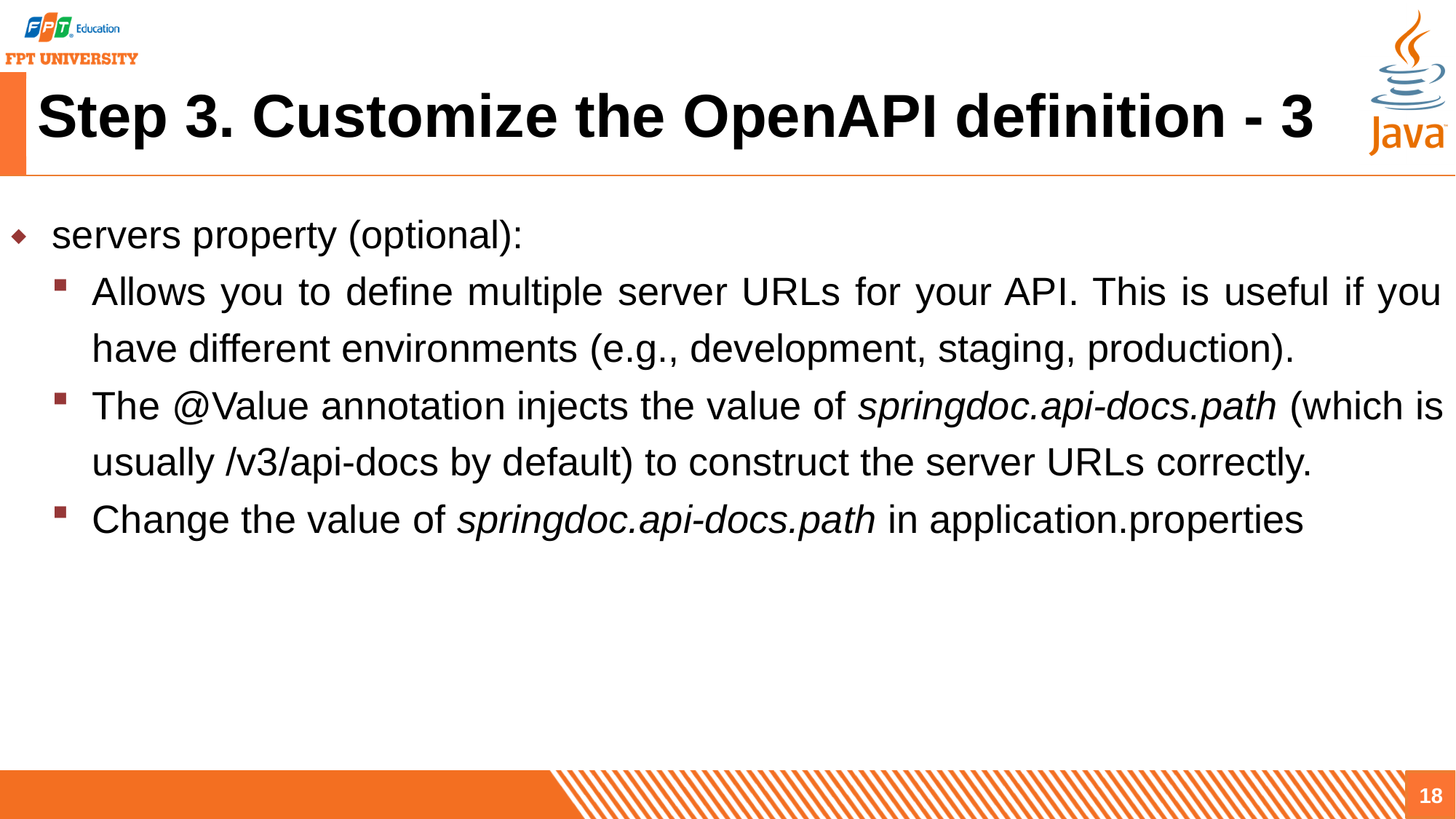

# Step 3. Customize the OpenAPI definition - 3
servers property (optional):
Allows you to define multiple server URLs for your API. This is useful if you have different environments (e.g., development, staging, production).
The @Value annotation injects the value of springdoc.api-docs.path (which is usually /v3/api-docs by default) to construct the server URLs correctly.
Change the value of springdoc.api-docs.path in application.properties
18